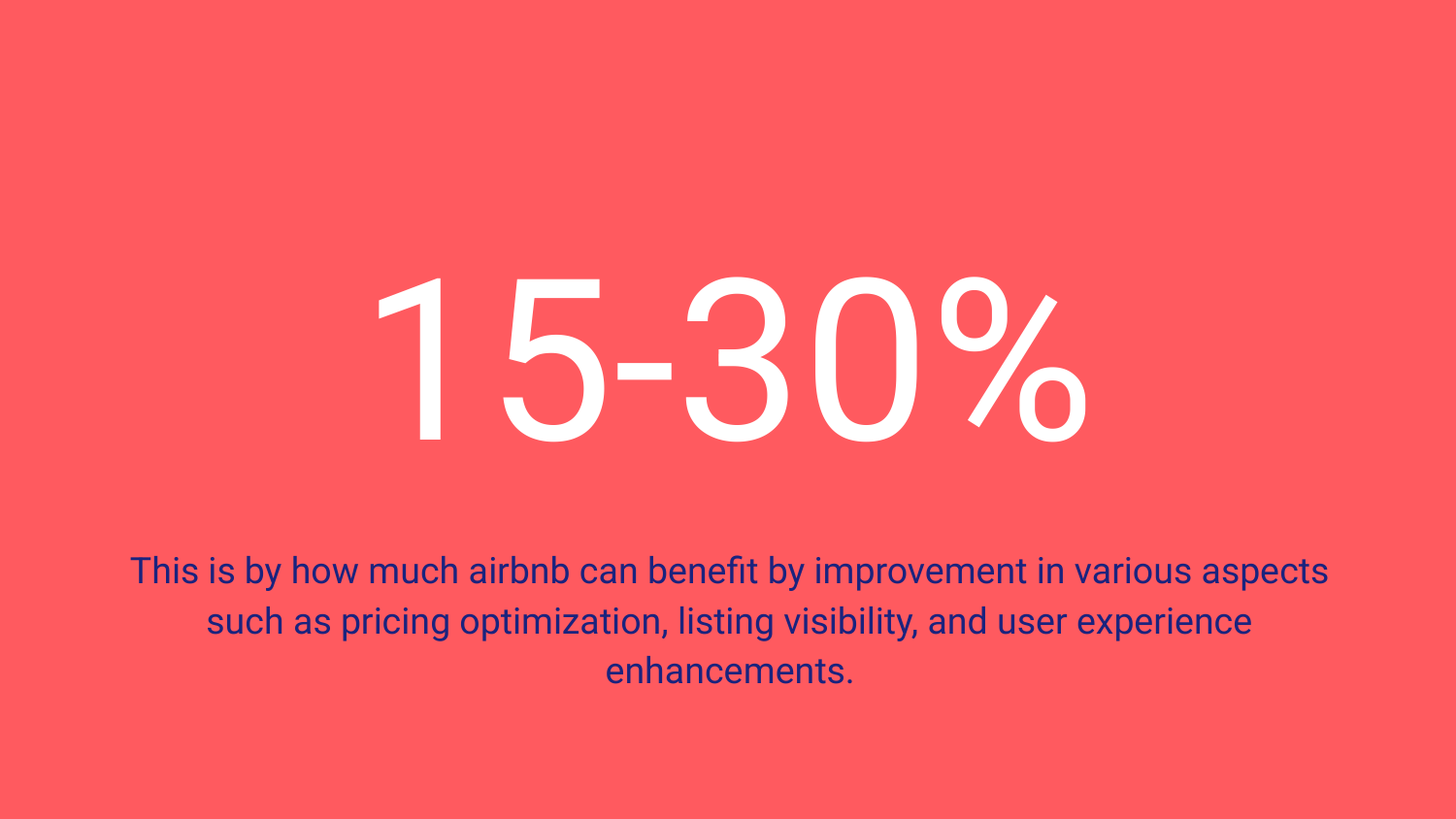

# 15-30%
This is by how much airbnb can benefit by improvement in various aspects such as pricing optimization, listing visibility, and user experience enhancements.